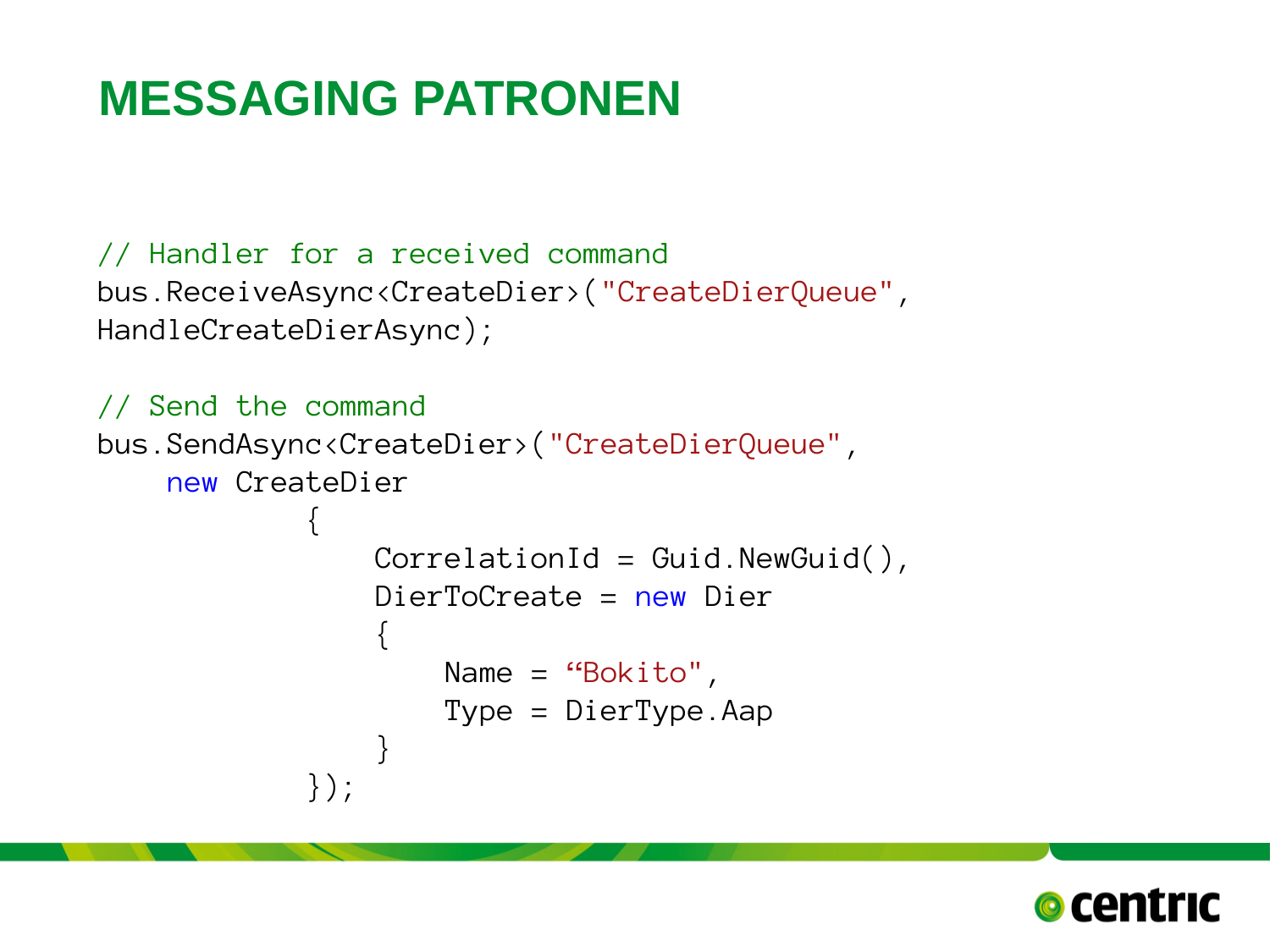

# messaging patronen
// Handler for a received command
bus.ReceiveAsync<CreateDier>("CreateDierQueue", 	HandleCreateDierAsync);

// Send the command
bus.SendAsync<CreateDier>("CreateDierQueue",
    new CreateDier
            {
                CorrelationId = Guid.NewGuid(),
                DierToCreate = new Dier
                {
                    Name = “Bokito",
                    Type = DierType.Aap
                }
            });